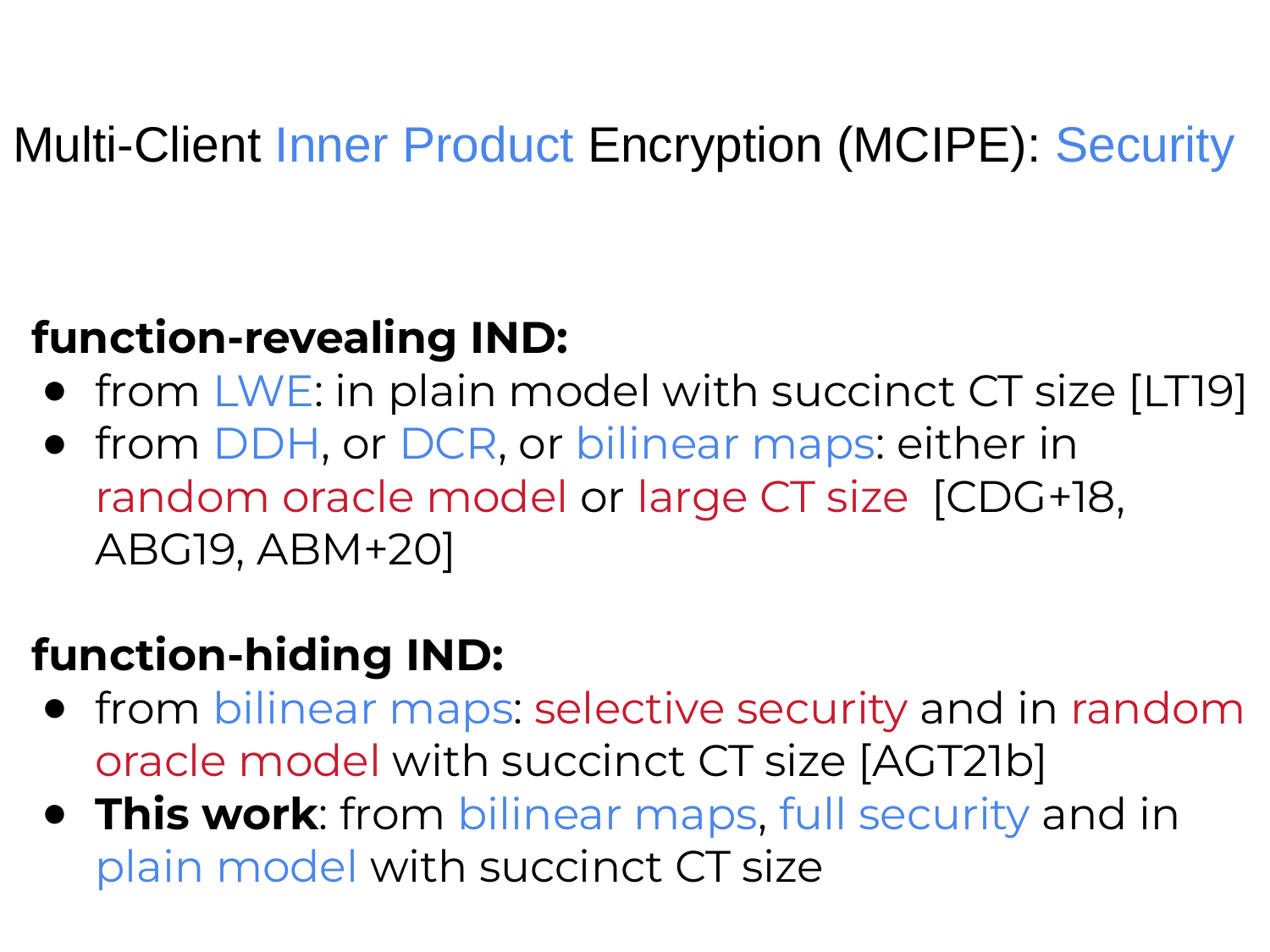

# Multi-Client Inner Product Encryption (MCIPE): Security
function-revealing IND:
from LWE: in plain model with succinct CT size [LT19]
from DDH, or DCR, or bilinear maps: either in random oracle model or large CT size  [CDG+18, ABG19, ABM+20]

function-hiding IND:
from bilinear maps: selective security and in random oracle model with succinct CT size [AGT21b]
This work: from bilinear maps, full security and in plain model with succinct CT size